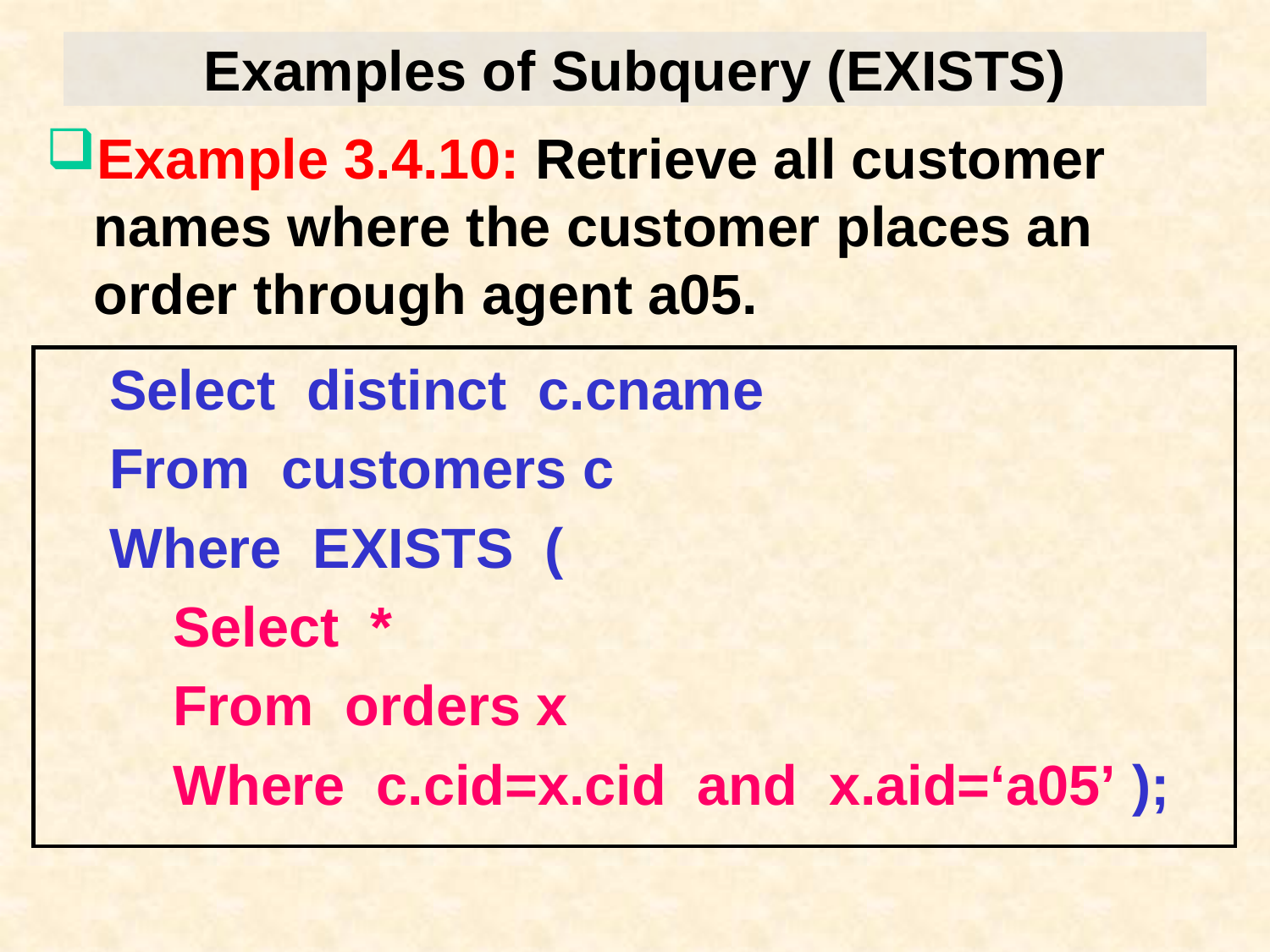

# Examples of Subquery (EXISTS)
Example 3.4.10: Retrieve all customer names where the customer places an order through agent a05.
Select  distinct  c.cname
From  customers c
Where  EXISTS  (
Select  *
From  orders x
Where  c.cid=x.cid  and  x.aid=‘a05’ );